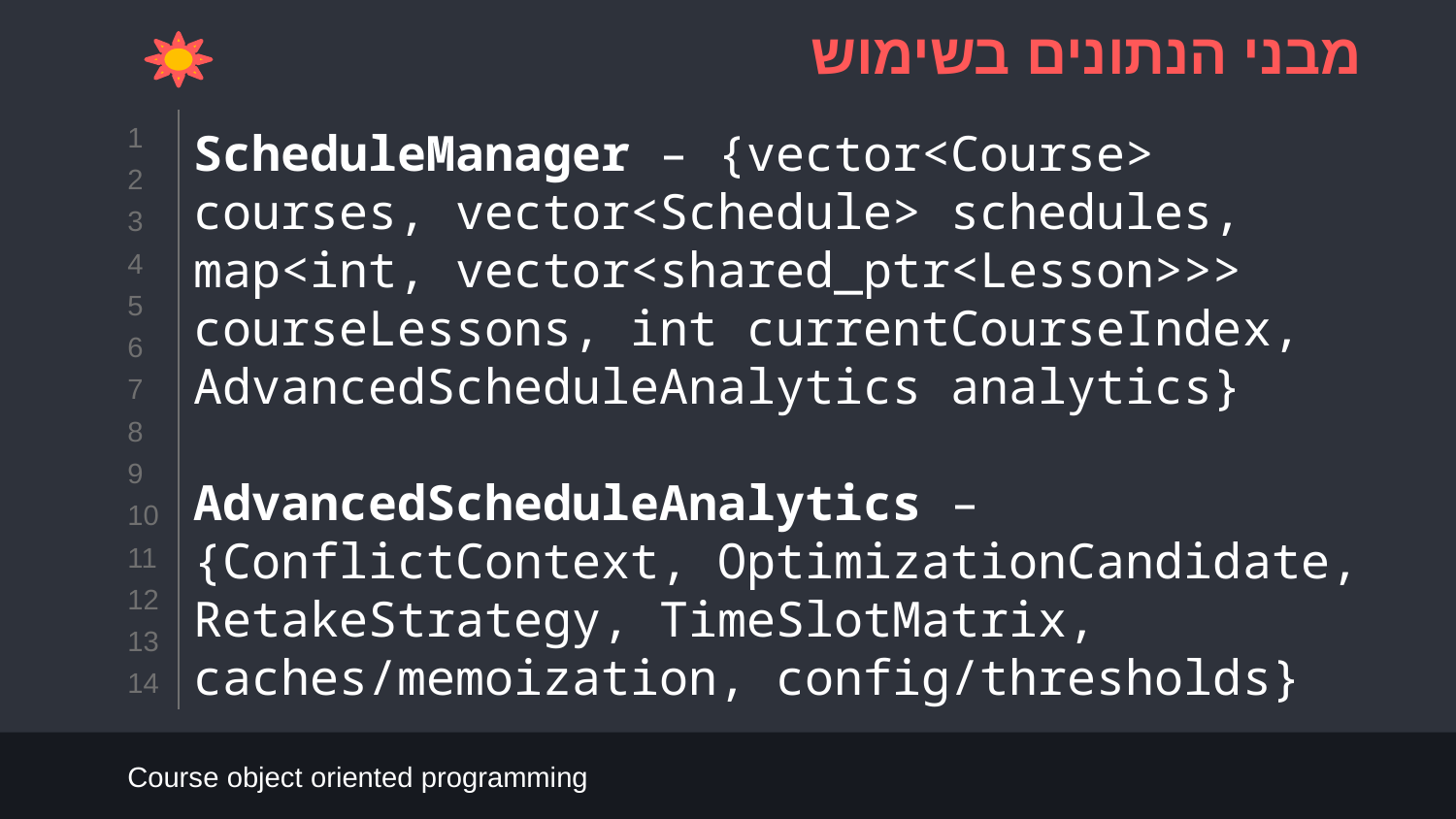

מבני הנתונים בשימוש

ScheduleManager – {vector<Course> courses, vector<Schedule> schedules, map<int, vector<shared_ptr<Lesson>>> courseLessons, int currentCourseIndex, AdvancedScheduleAnalytics analytics}
AdvancedScheduleAnalytics – {ConflictContext, OptimizationCandidate, RetakeStrategy, TimeSlotMatrix, caches/memoization, config/thresholds}
Course object oriented programming